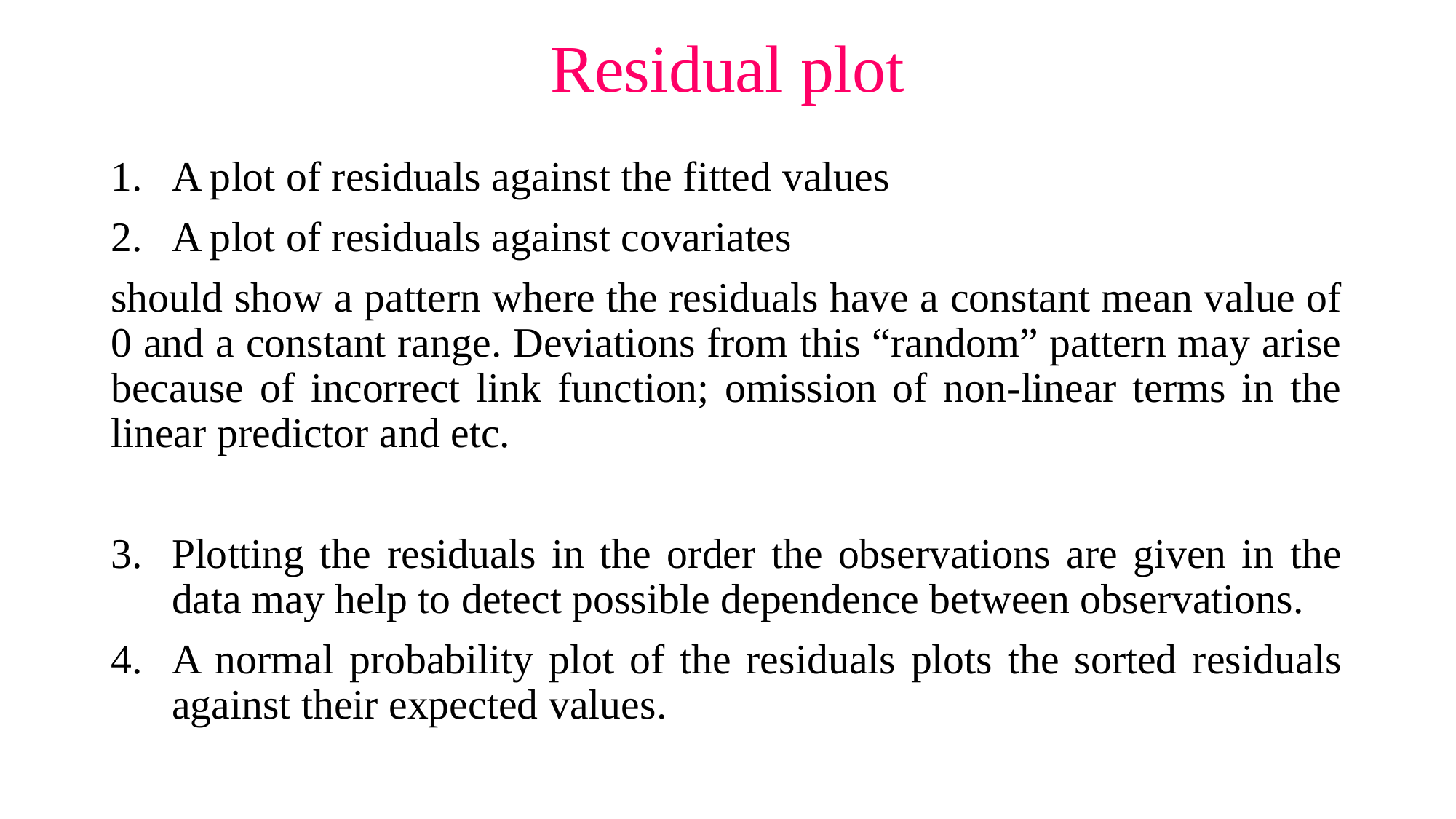

# Residual plot
A plot of residuals against the fitted values
A plot of residuals against covariates
should show a pattern where the residuals have a constant mean value of 0 and a constant range. Deviations from this “random” pattern may arise because of incorrect link function; omission of non-linear terms in the linear predictor and etc.

Plotting the residuals in the order the observations are given in the data may help to detect possible dependence between observations.
A normal probability plot of the residuals plots the sorted residuals against their expected values.